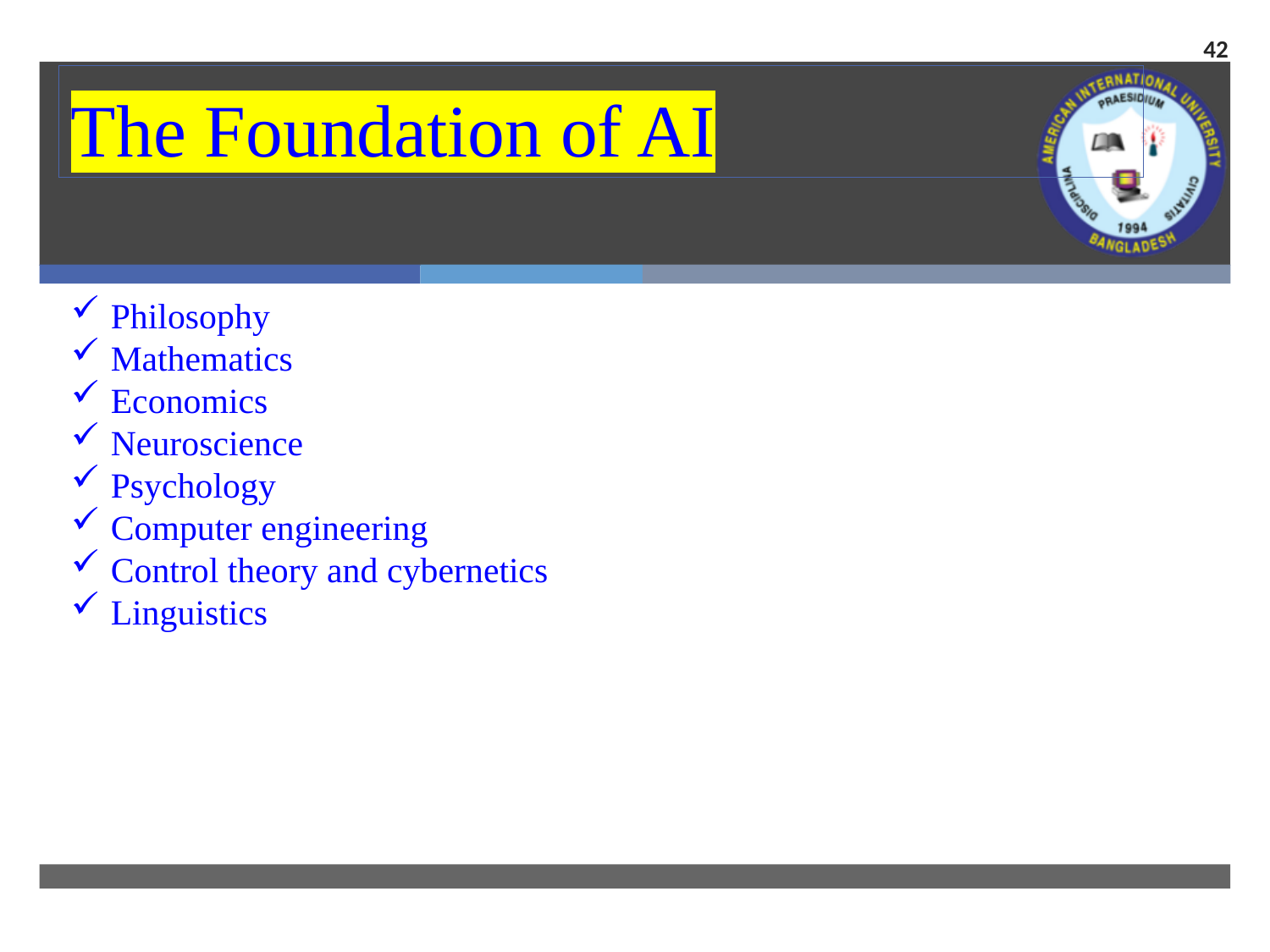

42
The Foundation of AI
Philosophy
Mathematics
Economics
Neuroscience
Psychology
Computer engineering
Control theory and cybernetics
Linguistics